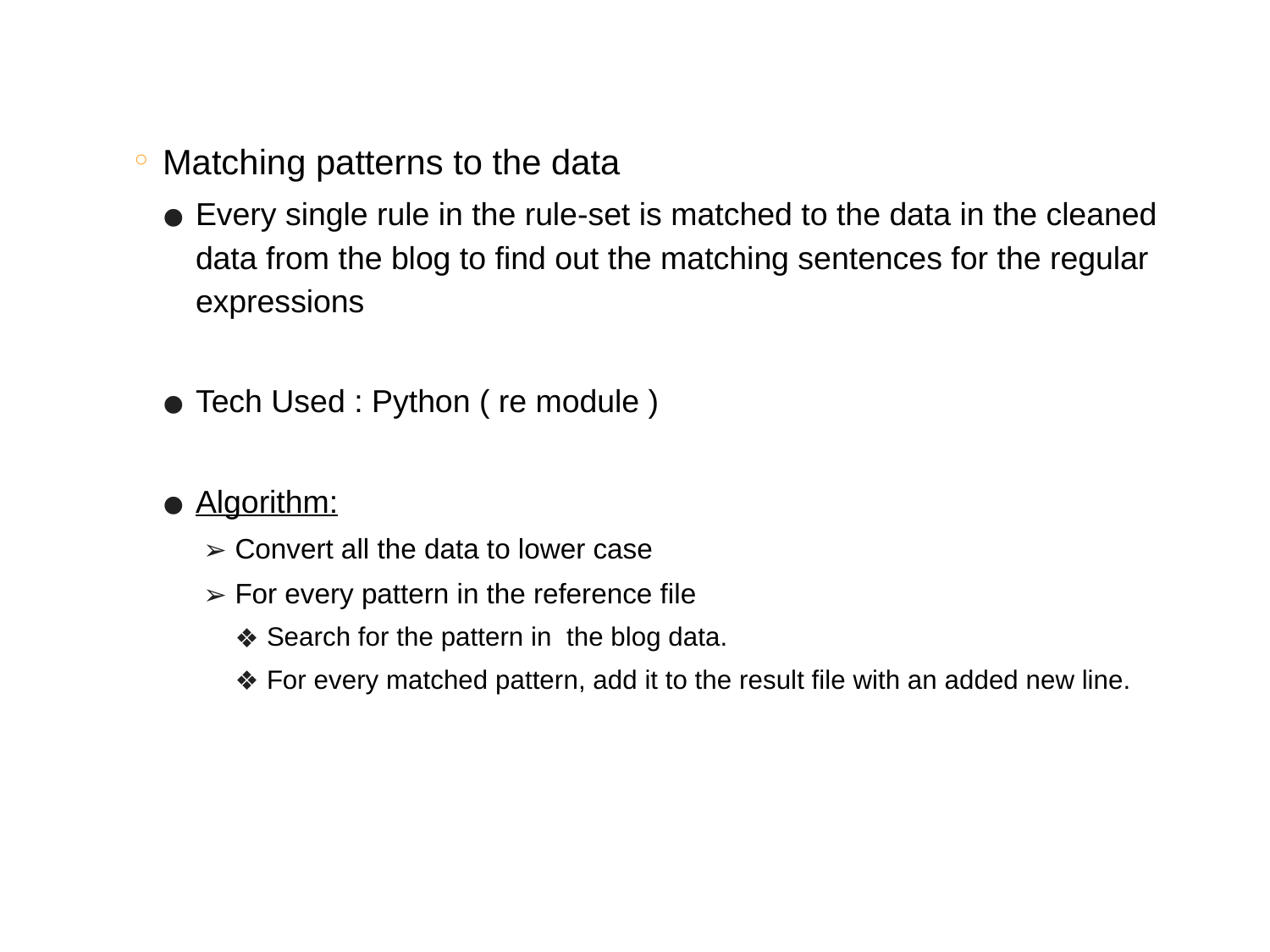

#
Matching patterns to the data
Every single rule in the rule-set is matched to the data in the cleaned data from the blog to find out the matching sentences for the regular expressions

Tech Used : Python ( re module )

Algorithm:
Convert all the data to lower case
For every pattern in the reference file
Search for the pattern in  the blog data.
For every matched pattern, add it to the result file with an added new line.